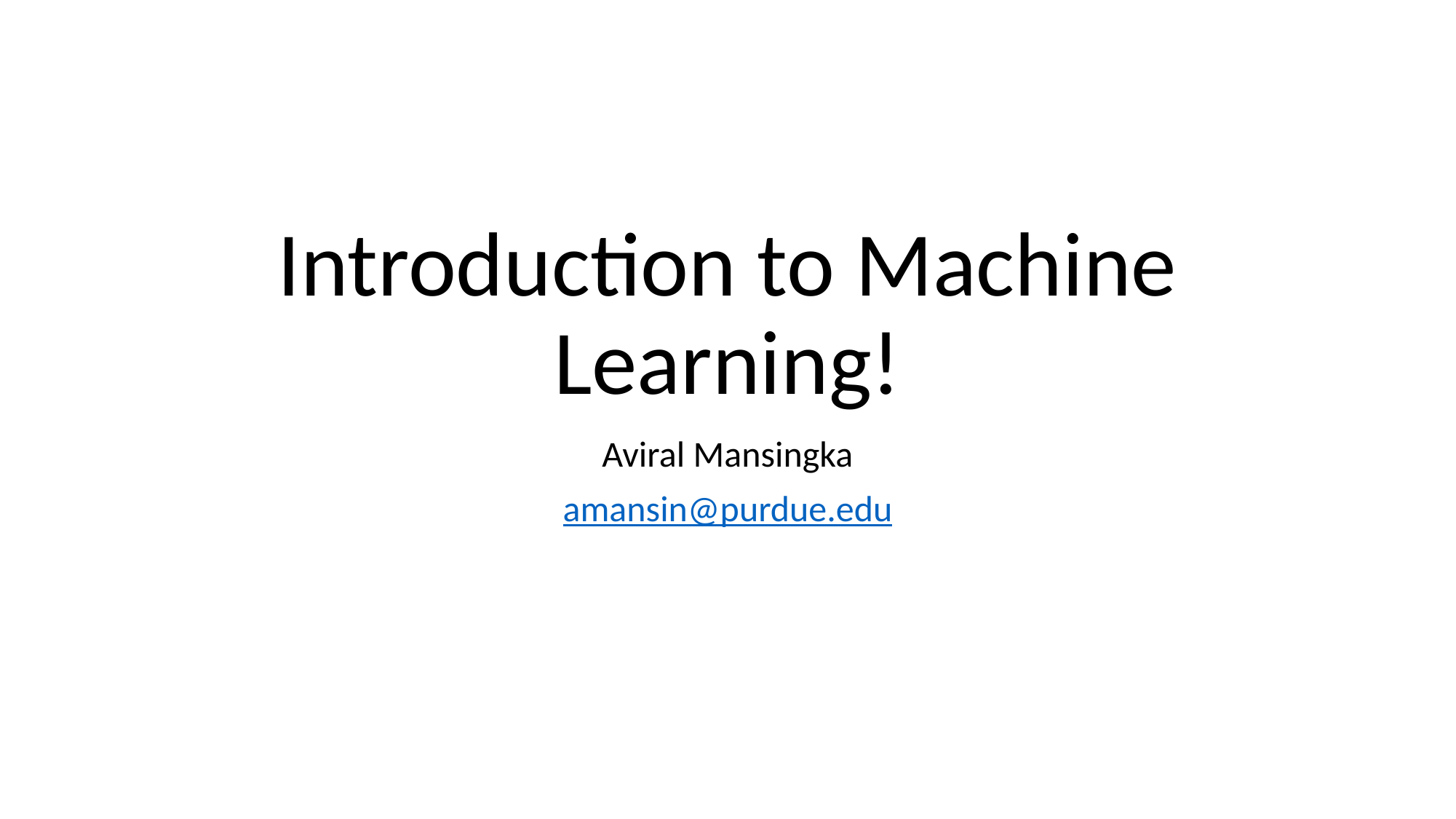

# Introduction to Machine Learning!
Aviral Mansingka
amansin@purdue.edu